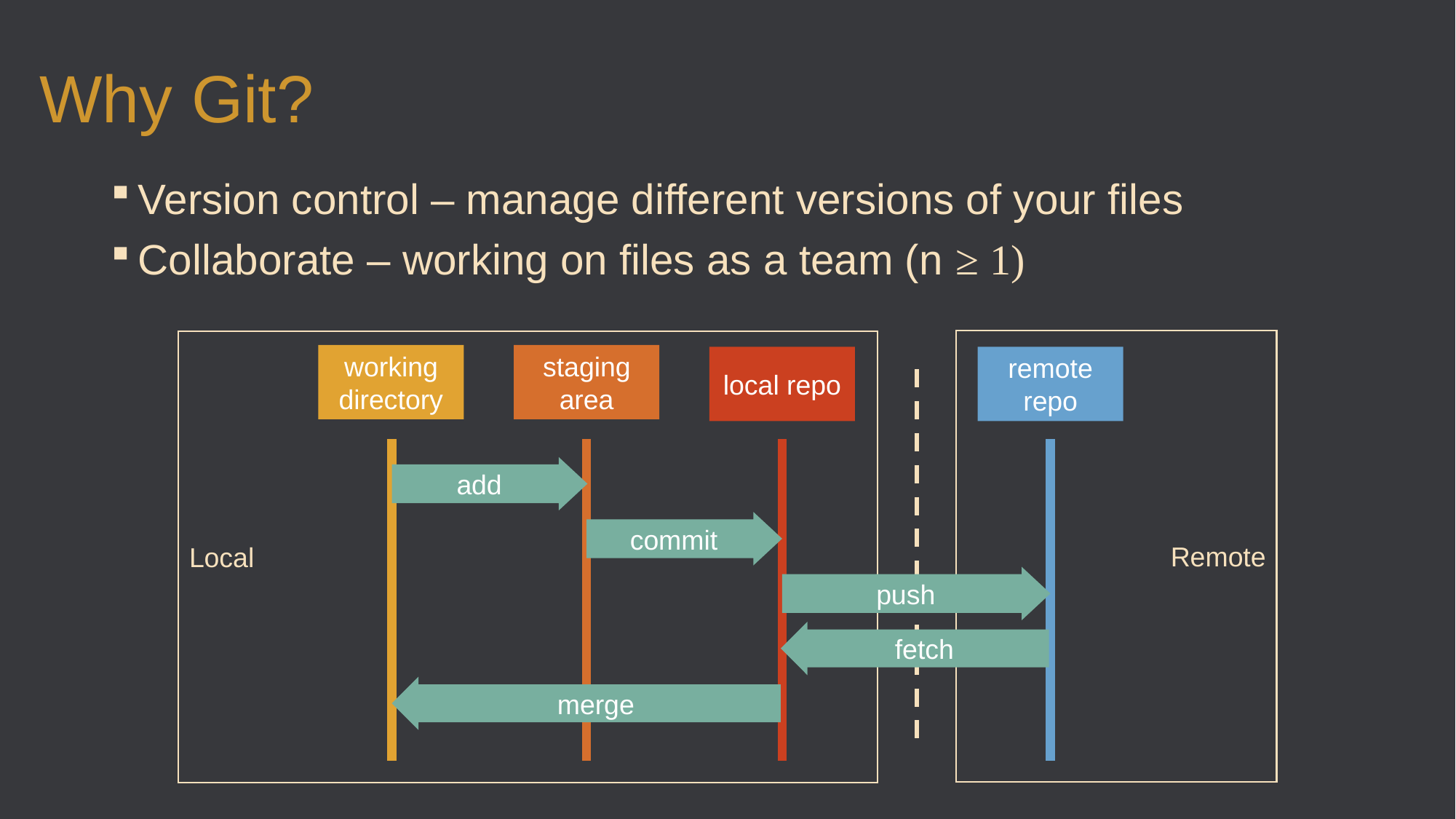

# Why Git?
Version control – manage different versions of your files
Collaborate – working on files as a team (n ≥ 1)
Remote
Local
working directory
staging area
local repo
remote repo
add
commit
push
fetch
merge